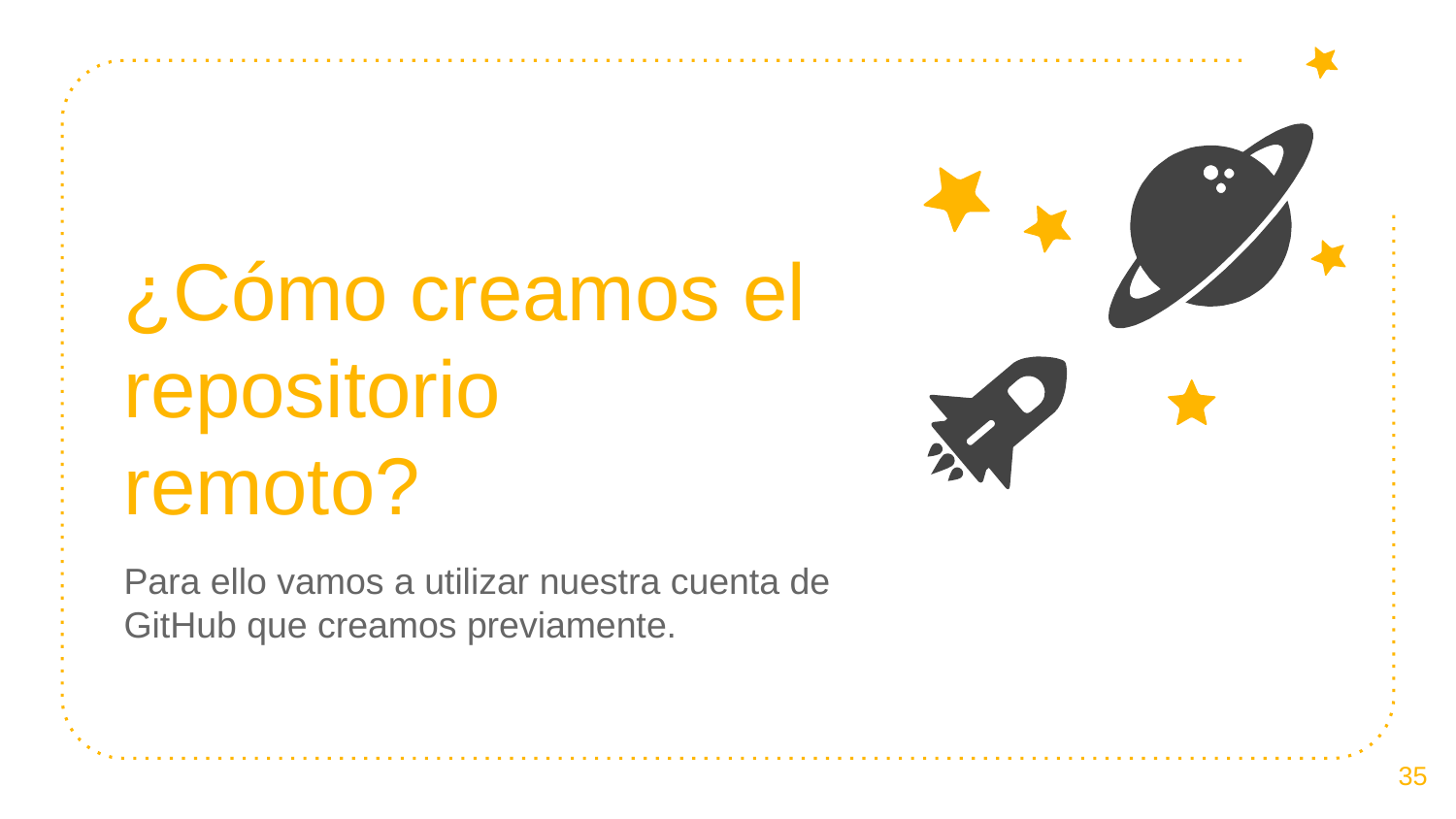

¿Cómo creamos el repositorio remoto?

Para ello vamos a utilizar nuestra cuenta de GitHub que creamos previamente.
35